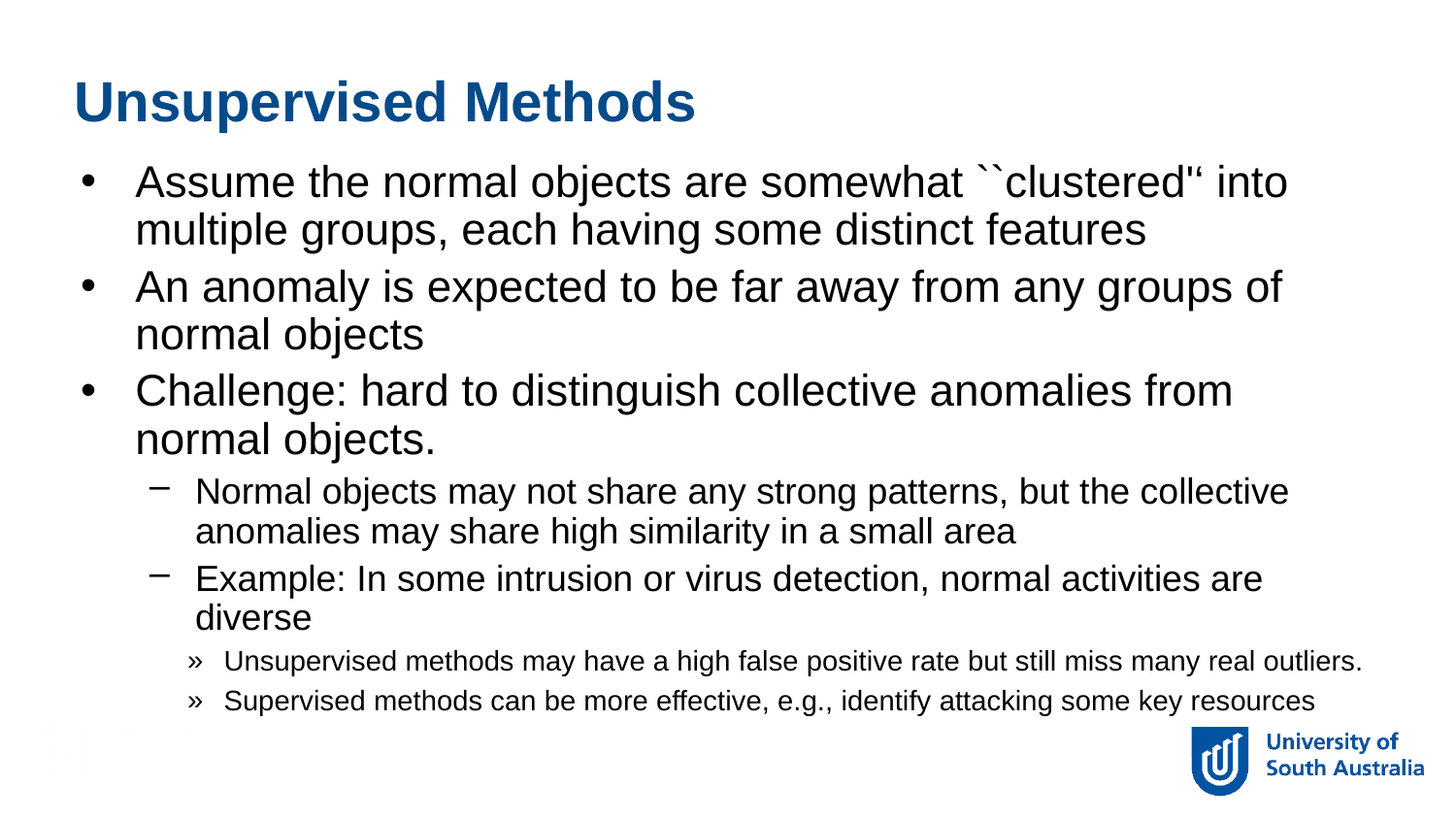

Unsupervised Methods
Assume the normal objects are somewhat ``clustered'‘ into multiple groups, each having some distinct features
An anomaly is expected to be far away from any groups of normal objects
Challenge: hard to distinguish collective anomalies from normal objects.
Normal objects may not share any strong patterns, but the collective anomalies may share high similarity in a small area
Example: In some intrusion or virus detection, normal activities are diverse
Unsupervised methods may have a high false positive rate but still miss many real outliers.
Supervised methods can be more effective, e.g., identify attacking some key resources